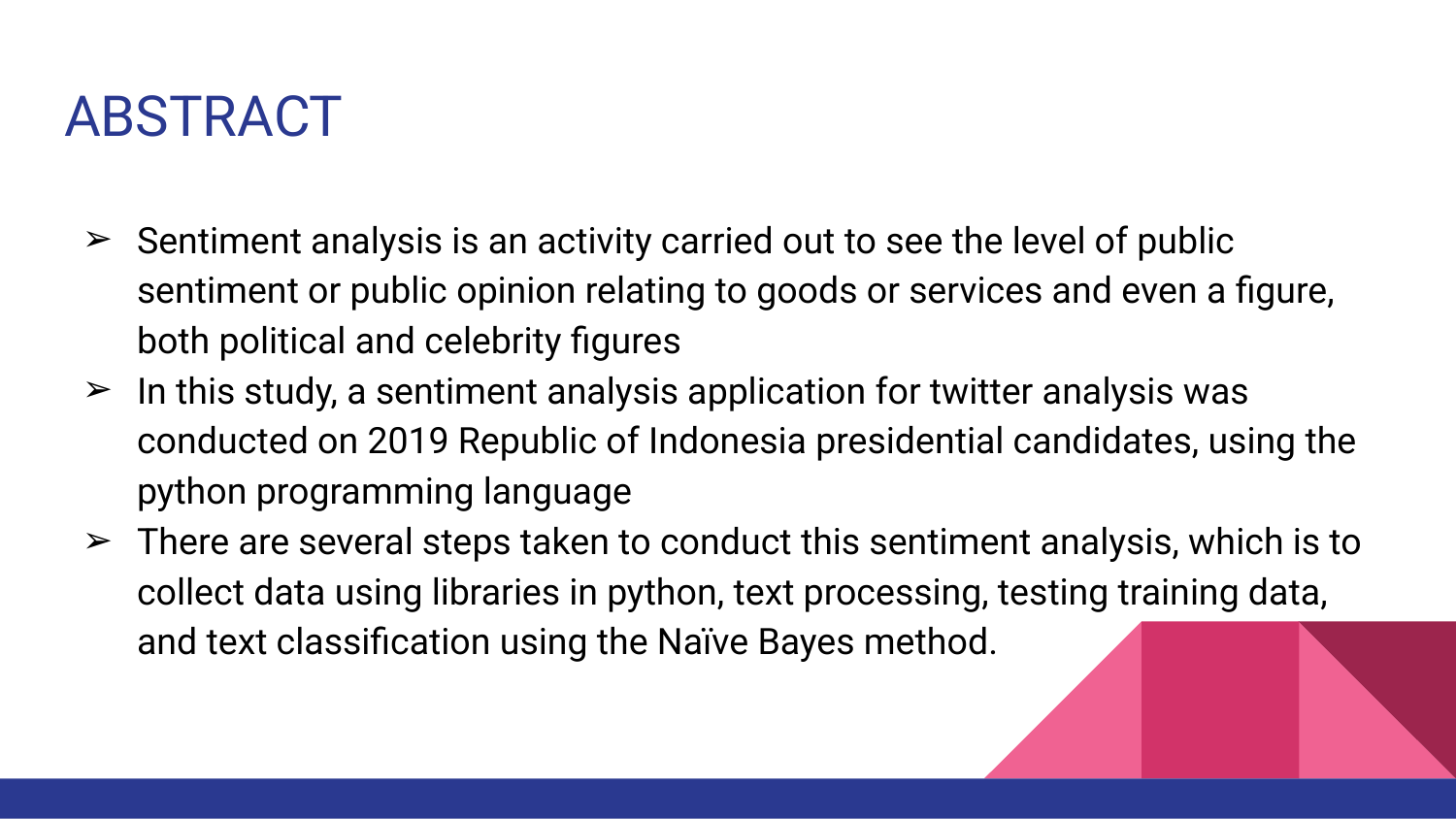

# ABSTRACT
Sentiment analysis is an activity carried out to see the level of public sentiment or public opinion relating to goods or services and even a figure, both political and celebrity figures
In this study, a sentiment analysis application for twitter analysis was conducted on 2019 Republic of Indonesia presidential candidates, using the python programming language
There are several steps taken to conduct this sentiment analysis, which is to collect data using libraries in python, text processing, testing training data, and text classification using the Naïve Bayes method.